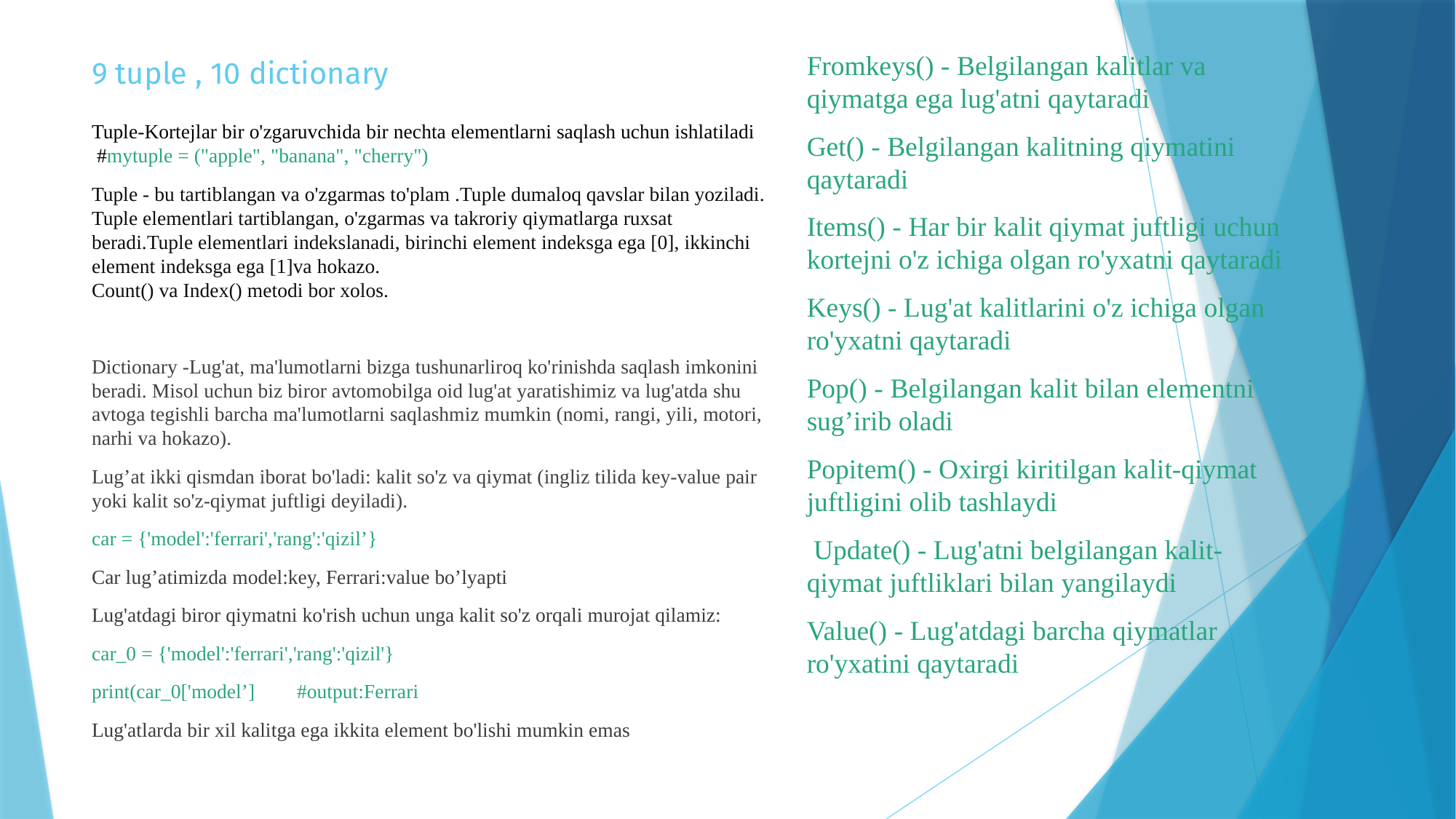

Fromkeys() - Belgilangan kalitlar va qiymatga ega lug'atni qaytaradi
Get() - Belgilangan kalitning qiymatini qaytaradi
Items() - Har bir kalit qiymat juftligi uchun kortejni o'z ichiga olgan ro'yxatni qaytaradi
Keys() - Lug'at kalitlarini o'z ichiga olgan ro'yxatni qaytaradi
Pop() - Belgilangan kalit bilan elementni sug’irib oladi
Popitem() - Oxirgi kiritilgan kalit-qiymat juftligini olib tashlaydi
 Update() - Lug'atni belgilangan kalit-qiymat juftliklari bilan yangilaydi
Value() - Lug'atdagi barcha qiymatlar ro'yxatini qaytaradi
# 9 tuple , 10 dictionary
Tuple-Kortejlar bir o'zgaruvchida bir nechta elementlarni saqlash uchun ishlatiladi    #mytuple = ("apple", "banana", "cherry")
Tuple - bu tartiblangan va o'zgarmas to'plam .Tuple dumaloq qavslar bilan yoziladi. Tuple elementlari tartiblangan, o'zgarmas va takroriy qiymatlarga ruxsat beradi.Tuple elementlari indekslanadi, birinchi element indeksga ega [0], ikkinchi element indeksga ega [1]va hokazo.
Count() va Index() metodi bor xolos.

Dictionary -Lug'at, ma'lumotlarni bizga tushunarliroq ko'rinishda saqlash imkonini beradi. Misol uchun biz biror avtomobilga oid lug'at yaratishimiz va lug'atda shu avtoga tegishli barcha ma'lumotlarni saqlashmiz mumkin (nomi, rangi, yili, motori, narhi va hokazo).
Lug’at ikki qismdan iborat bo'ladi: kalit so'z va qiymat (ingliz tilida key-value pair yoki kalit so'z-qiymat juftligi deyiladi).
car = {'model':'ferrari','rang':'qizil’}
Car lug’atimizda model:key, Ferrari:value bo’lyapti
Lug'atdagi biror qiymatni ko'rish uchun unga kalit so'z orqali murojat qilamiz:
car_0 = {'model':'ferrari','rang':'qizil'}
print(car_0['model’]  	#output:Ferrari
Lug'atlarda bir xil kalitga ega ikkita element bo'lishi mumkin emas